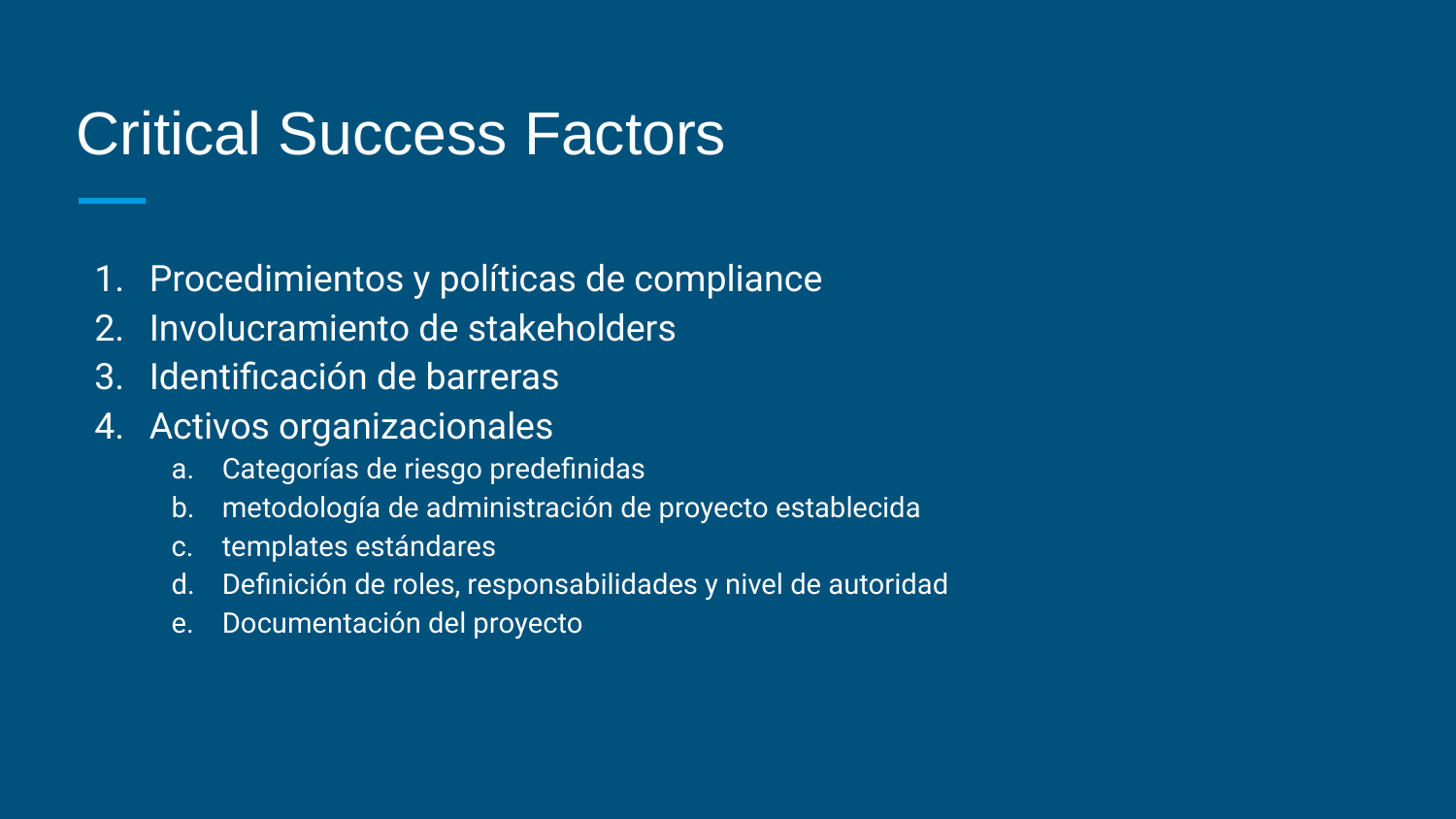

# Critical Success Factors
Procedimientos y políticas de compliance
Involucramiento de stakeholders
Identificación de barreras
Activos organizacionales
Categorías de riesgo predefinidas
metodología de administración de proyecto establecida
templates estándares
Definición de roles, responsabilidades y nivel de autoridad
Documentación del proyecto